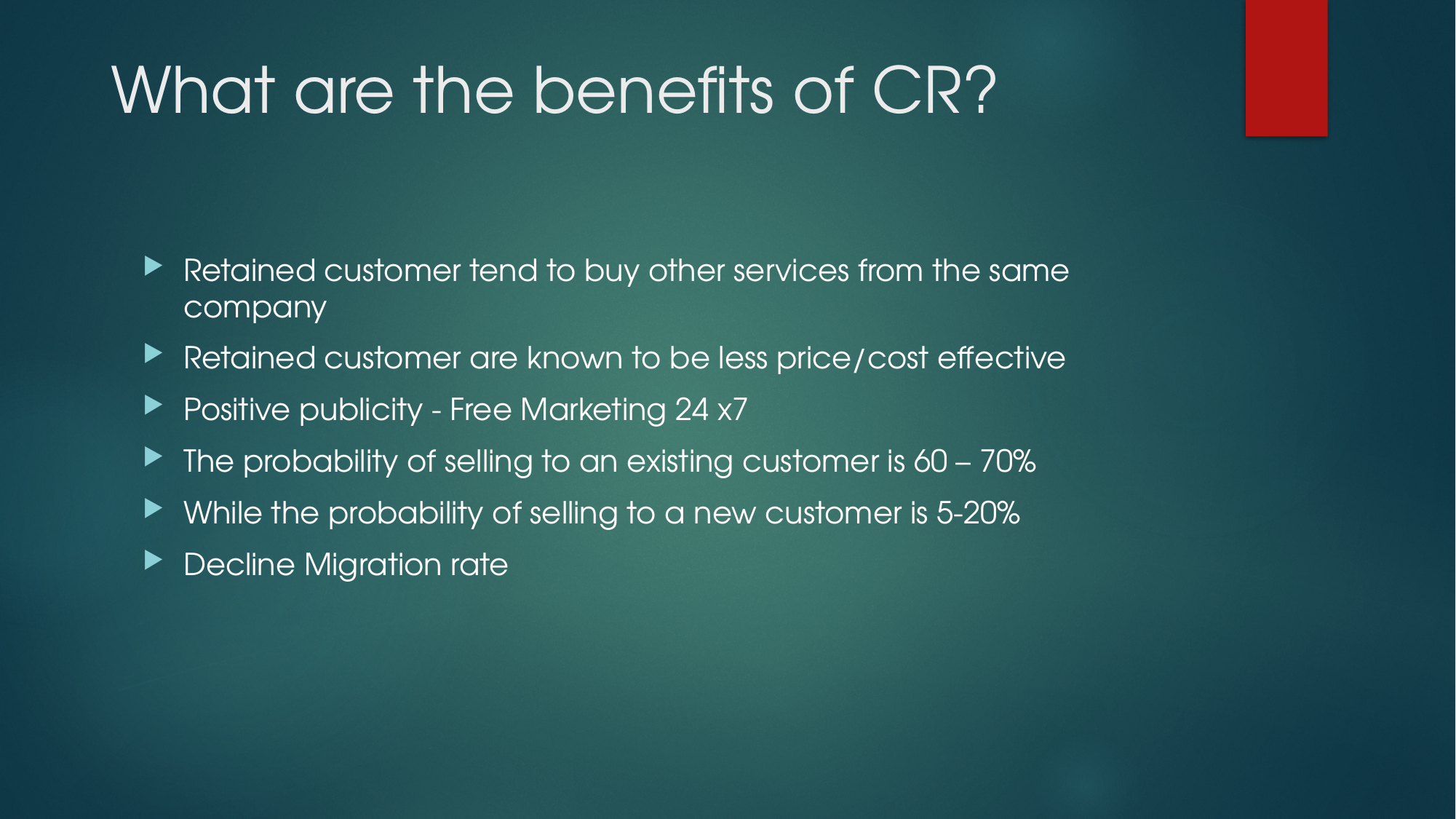

# What are the benefits of CR?
Retained customer tend to buy other services from the same company
Retained customer are known to be less price/cost effective
Positive publicity - Free Marketing 24 x7
The probability of selling to an existing customer is 60 – 70%
While the probability of selling to a new customer is 5-20%
Decline Migration rate